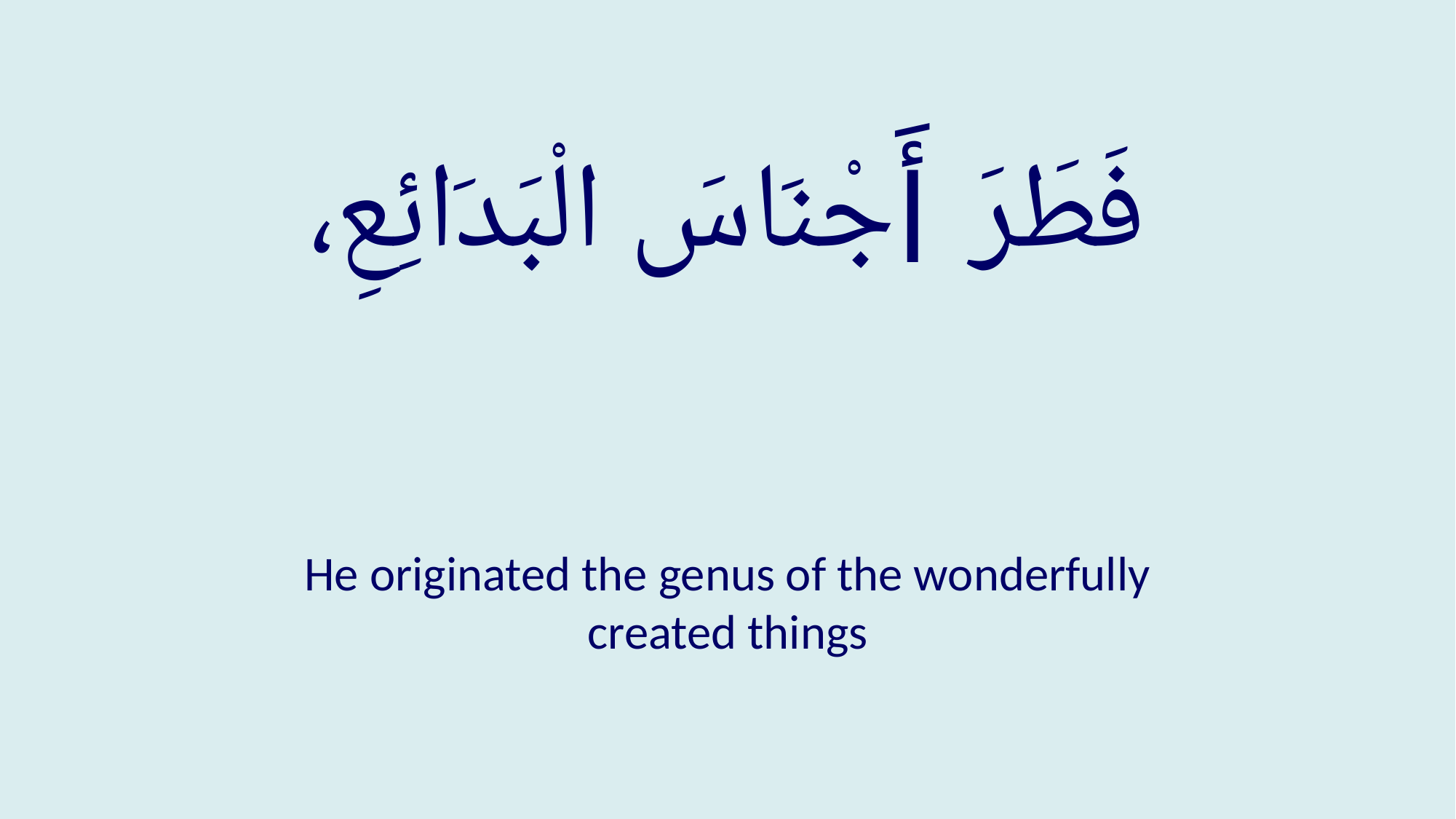

# فَطَرَ أَجْنَاسَ الْبَدَائِعِ،
He originated the genus of the wonderfully created things